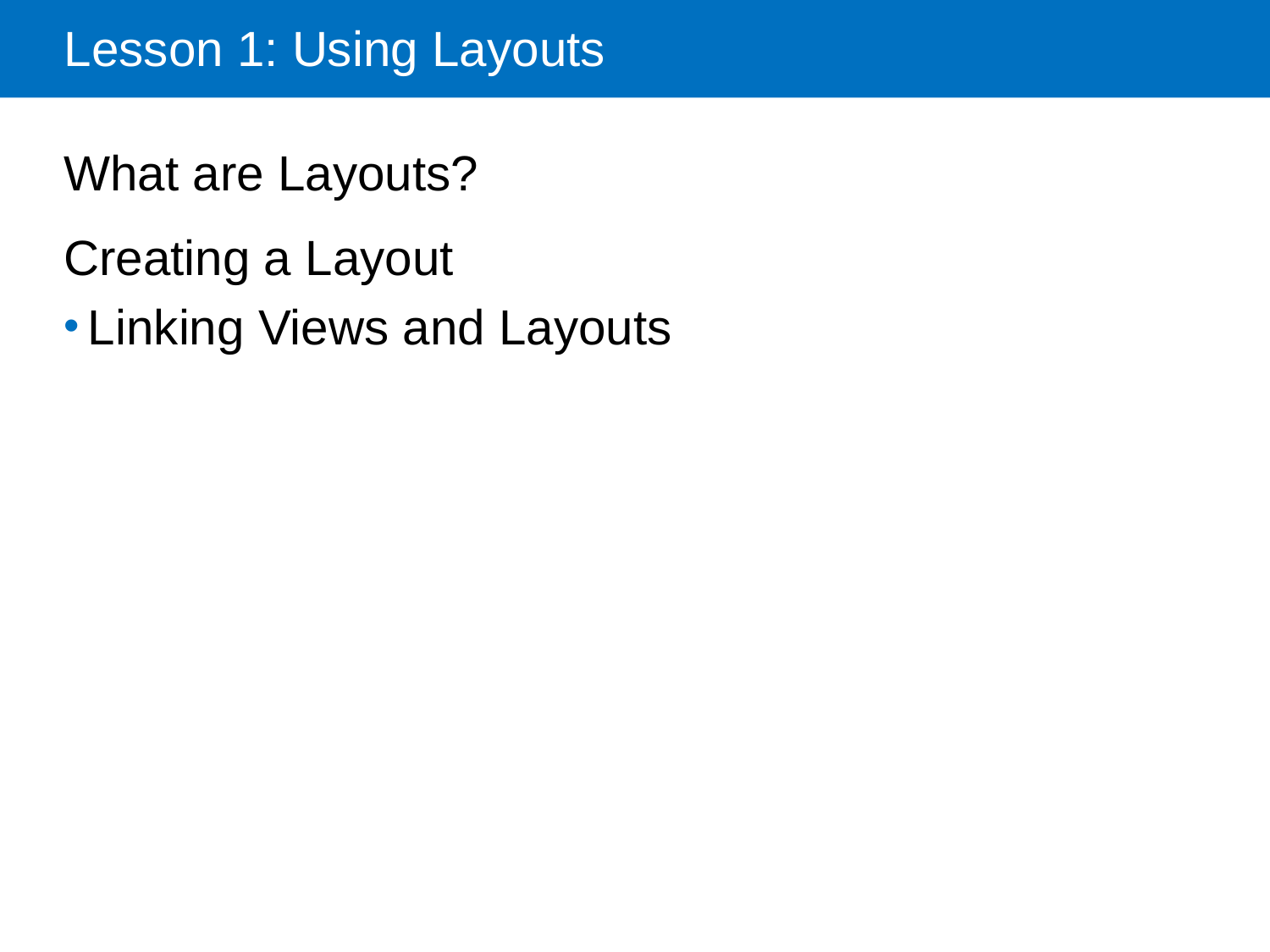

# Lesson 1: Using Layouts
What are Layouts?
Creating a Layout
Linking Views and Layouts